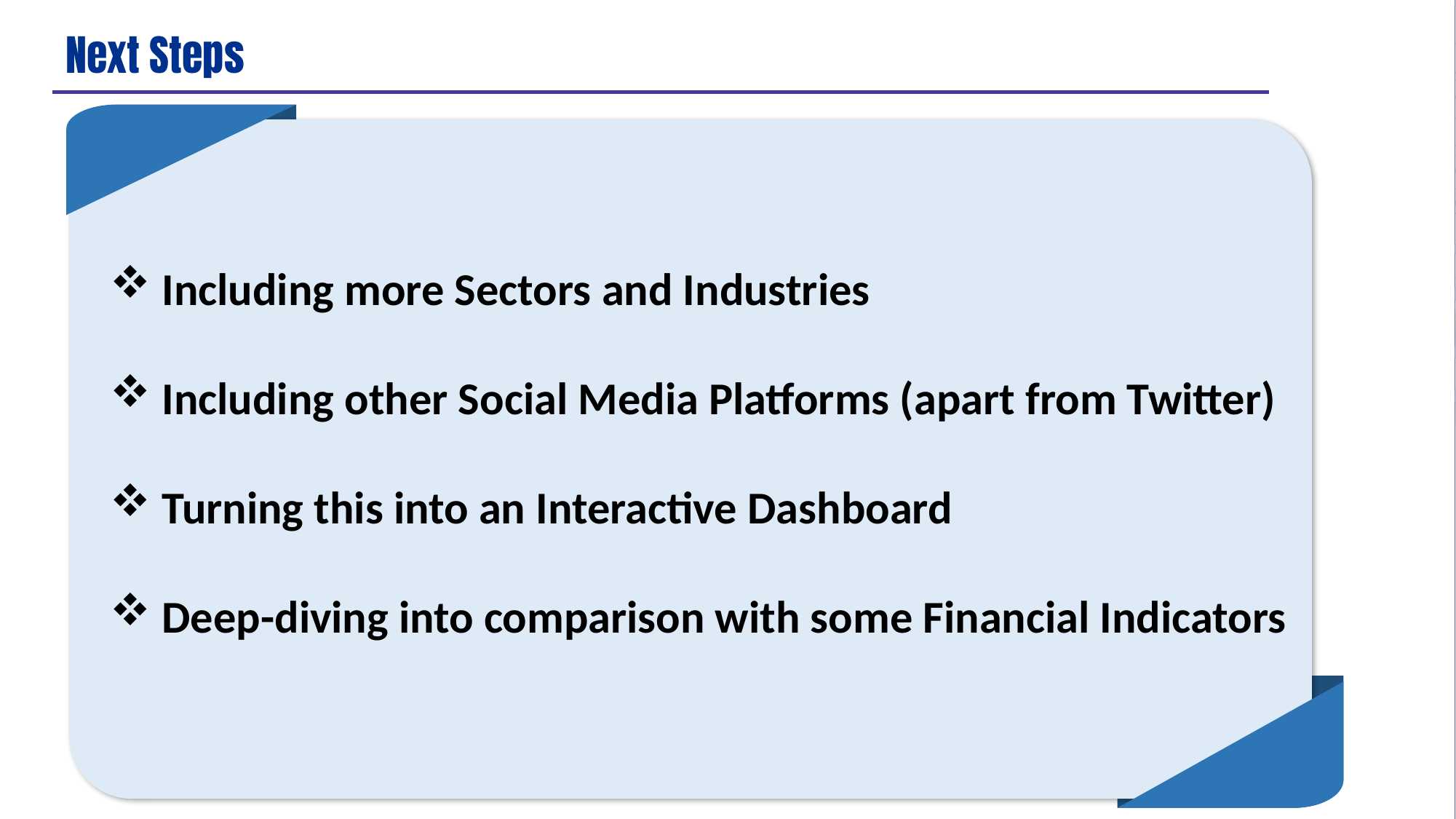

Next Steps

 Including more Sectors and Industries

 Including other Social Media Platforms (apart from Twitter)

 Turning this into an Interactive Dashboard

 Deep-diving into comparison with some Financial Indicators